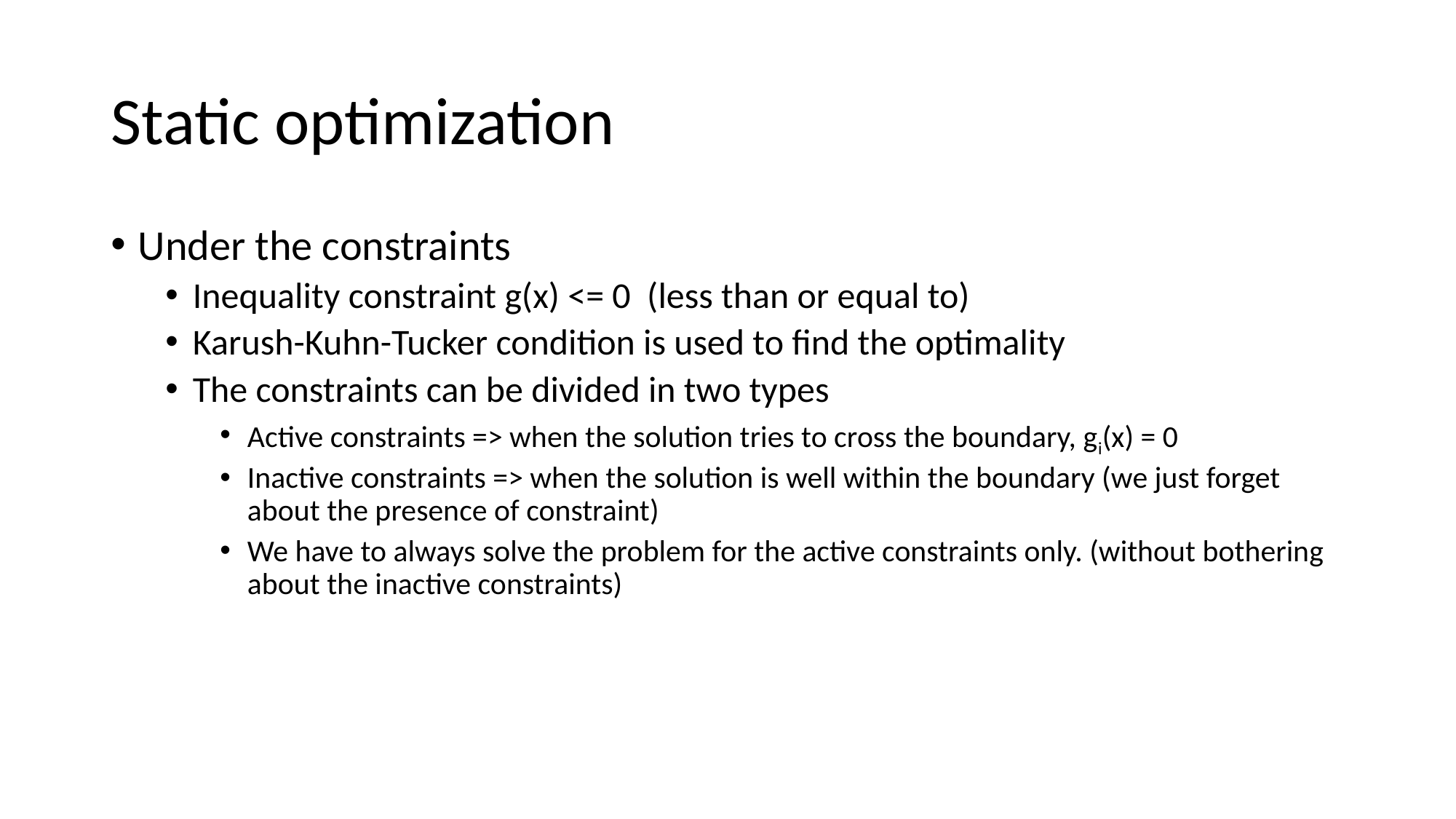

# Static optimization
Under the constraints
Inequality constraint g(x) <= 0  (less than or equal to)
Karush-Kuhn-Tucker condition is used to find the optimality
The constraints can be divided in two types
Active constraints => when the solution tries to cross the boundary, gi(x) = 0
Inactive constraints => when the solution is well within the boundary (we just forget about the presence of constraint)
We have to always solve the problem for the active constraints only. (without bothering about the inactive constraints)